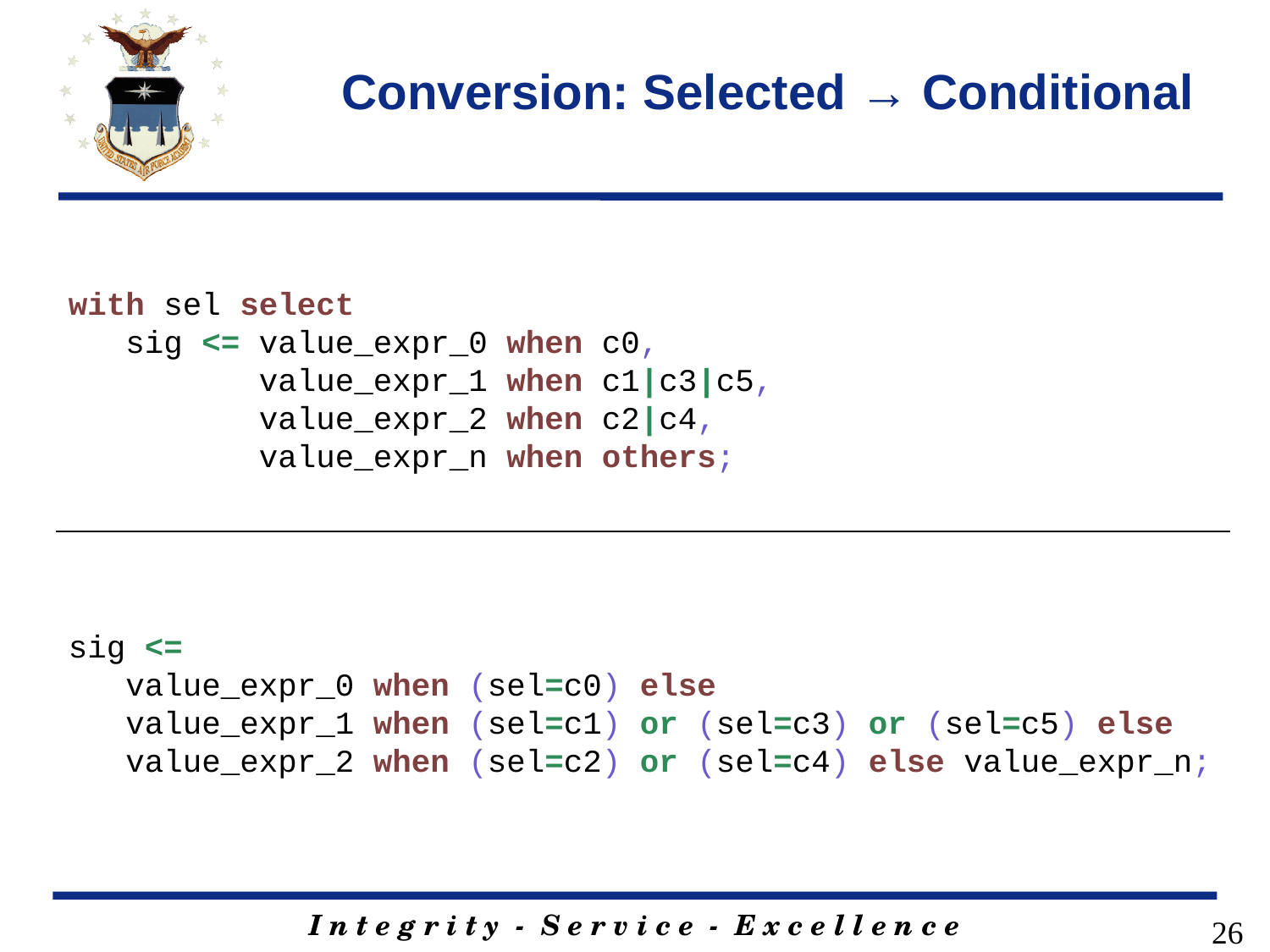

# Conversion: Selected → Conditional
with sel select
   sig <= value_expr_0 when c0,
          value_expr_1 when c1|c3|c5,
          value_expr_2 when c2|c4,
          value_expr_n when others;

sig <=
   value_expr_0 when (sel=c0) else
   value_expr_1 when (sel=c1) or (sel=c3) or (sel=c5) else
   value_expr_2 when (sel=c2) or (sel=c4) else value_expr_n;

26